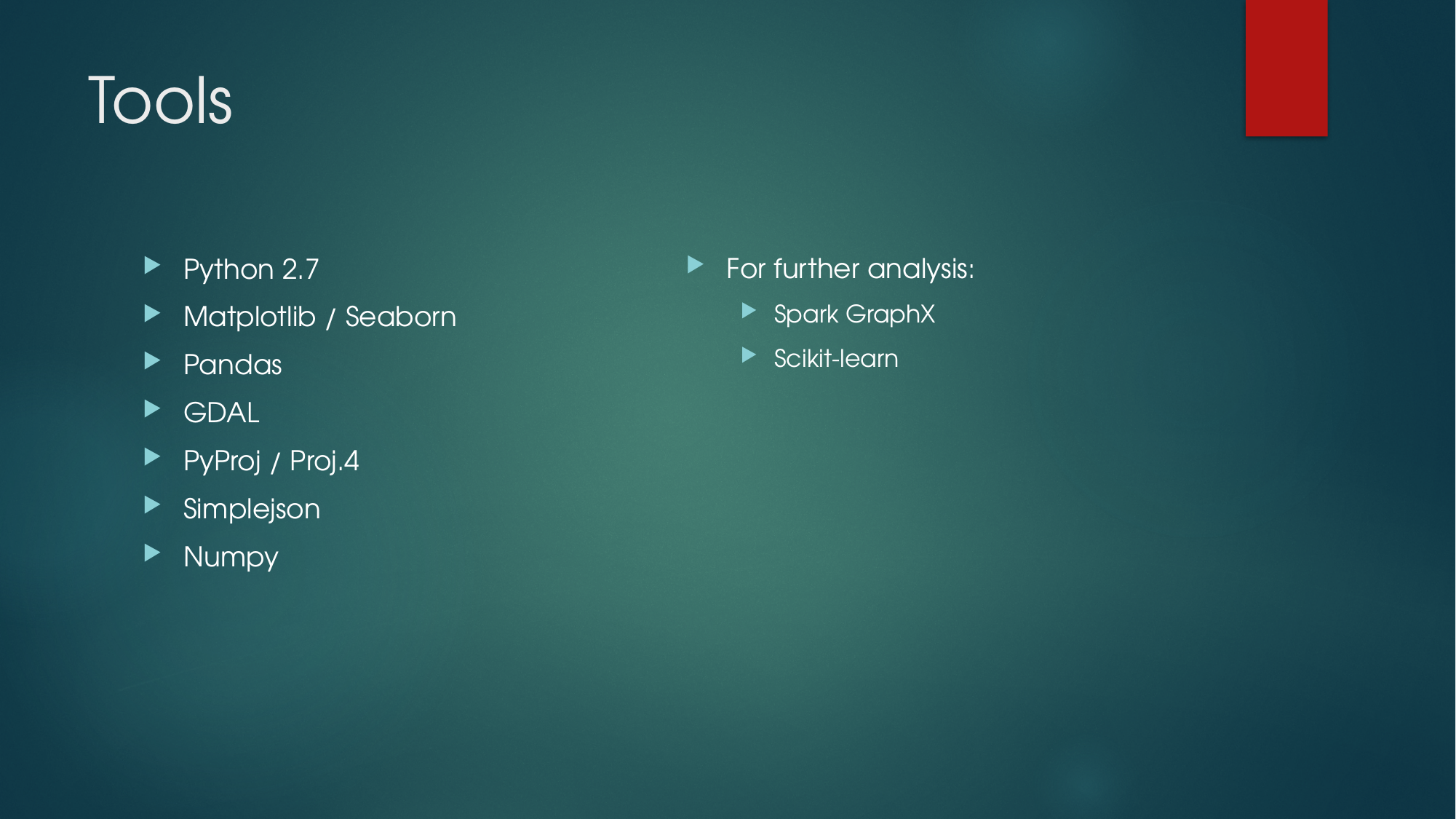

# Tools
For further analysis:
Spark GraphX
Scikit-learn

Python 2.7
Matplotlib / Seaborn
Pandas
GDAL
PyProj / Proj.4
Simplejson
Numpy